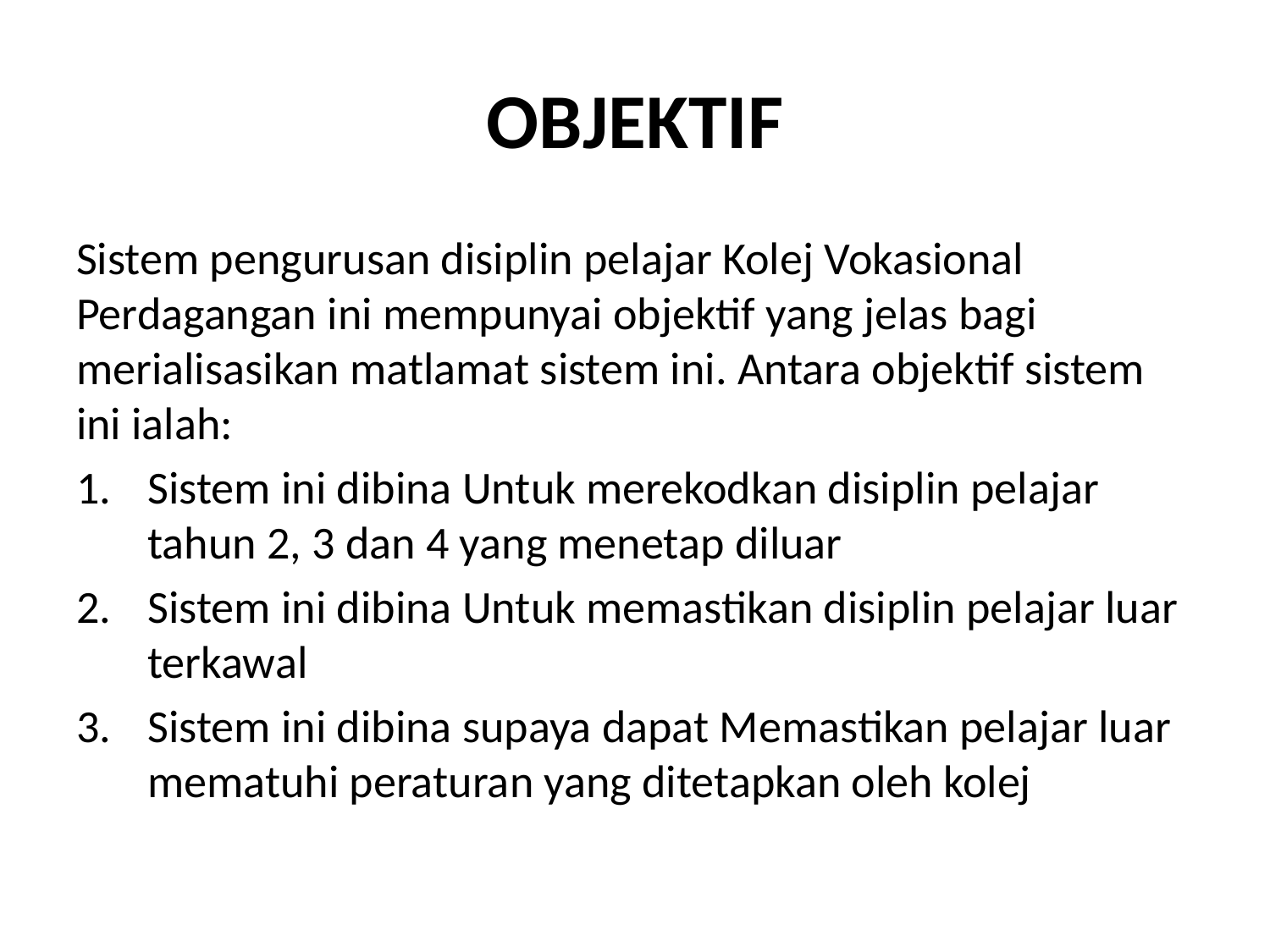

# OBJEKTIF
Sistem pengurusan disiplin pelajar Kolej Vokasional Perdagangan ini mempunyai objektif yang jelas bagi merialisasikan matlamat sistem ini. Antara objektif sistem ini ialah:
Sistem ini dibina Untuk merekodkan disiplin pelajar tahun 2, 3 dan 4 yang menetap diluar
Sistem ini dibina Untuk memastikan disiplin pelajar luar terkawal
Sistem ini dibina supaya dapat Memastikan pelajar luar mematuhi peraturan yang ditetapkan oleh kolej